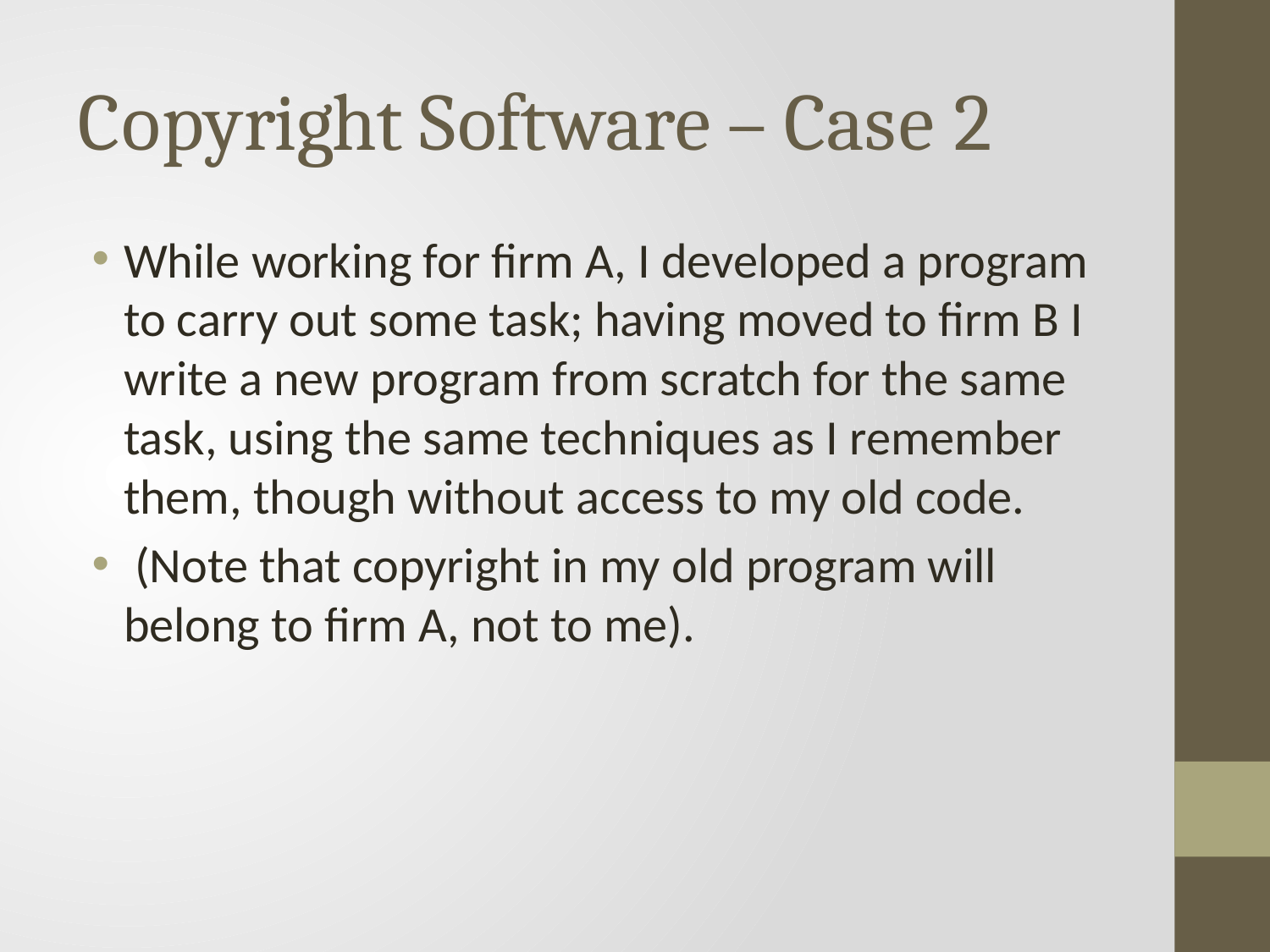

Copyright Software – Case 2
While working for firm A, I developed a program to carry out some task; having moved to firm B I write a new program from scratch for the same task, using the same techniques as I remember them, though without access to my old code.
 (Note that copyright in my old program will belong to firm A, not to me).